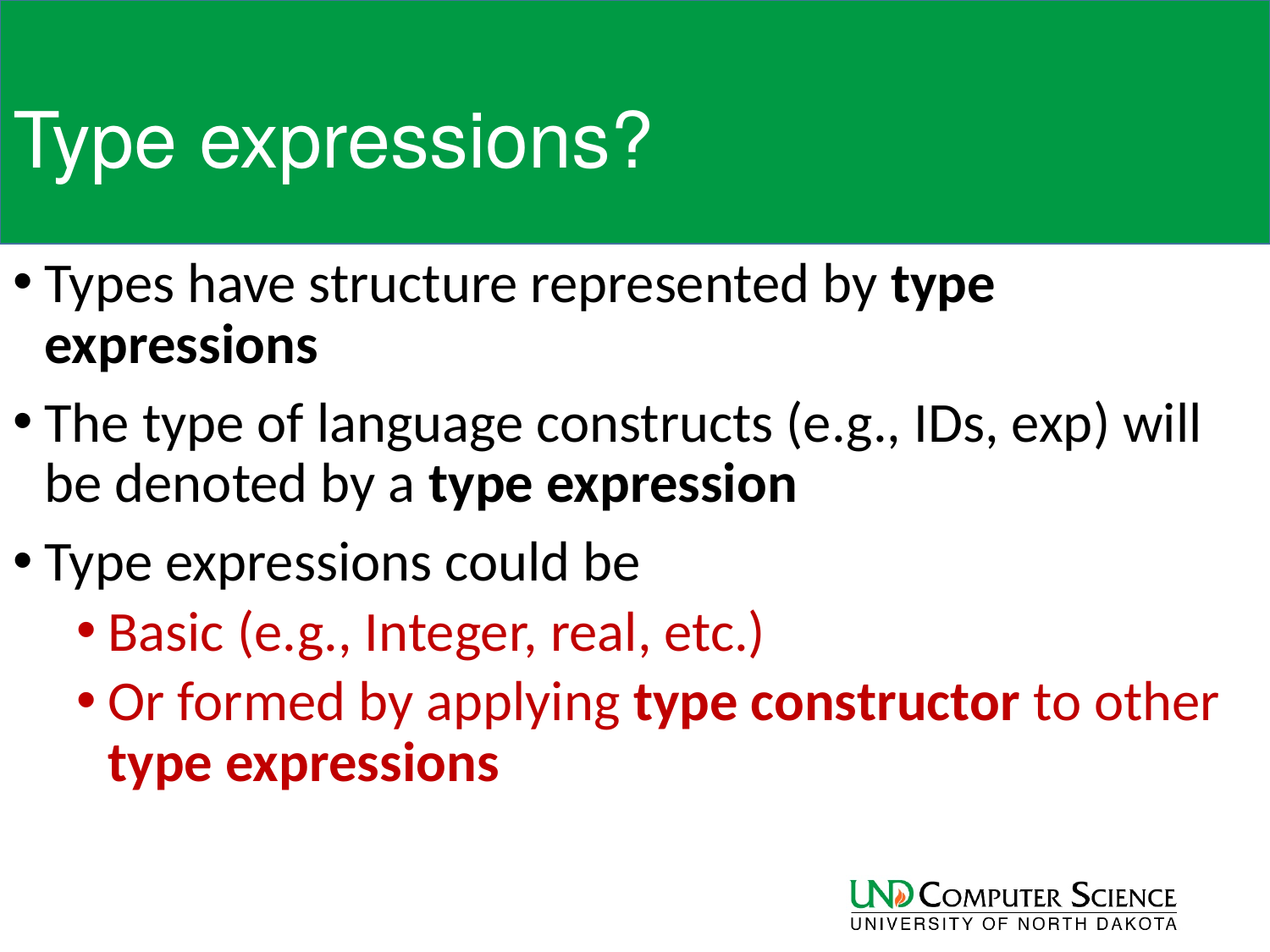

# Type expressions?
Types have structure represented by type expressions
The type of language constructs (e.g., IDs, exp) will be denoted by a type expression
Type expressions could be
Basic (e.g., Integer, real, etc.)
Or formed by applying type constructor to other type expressions
13